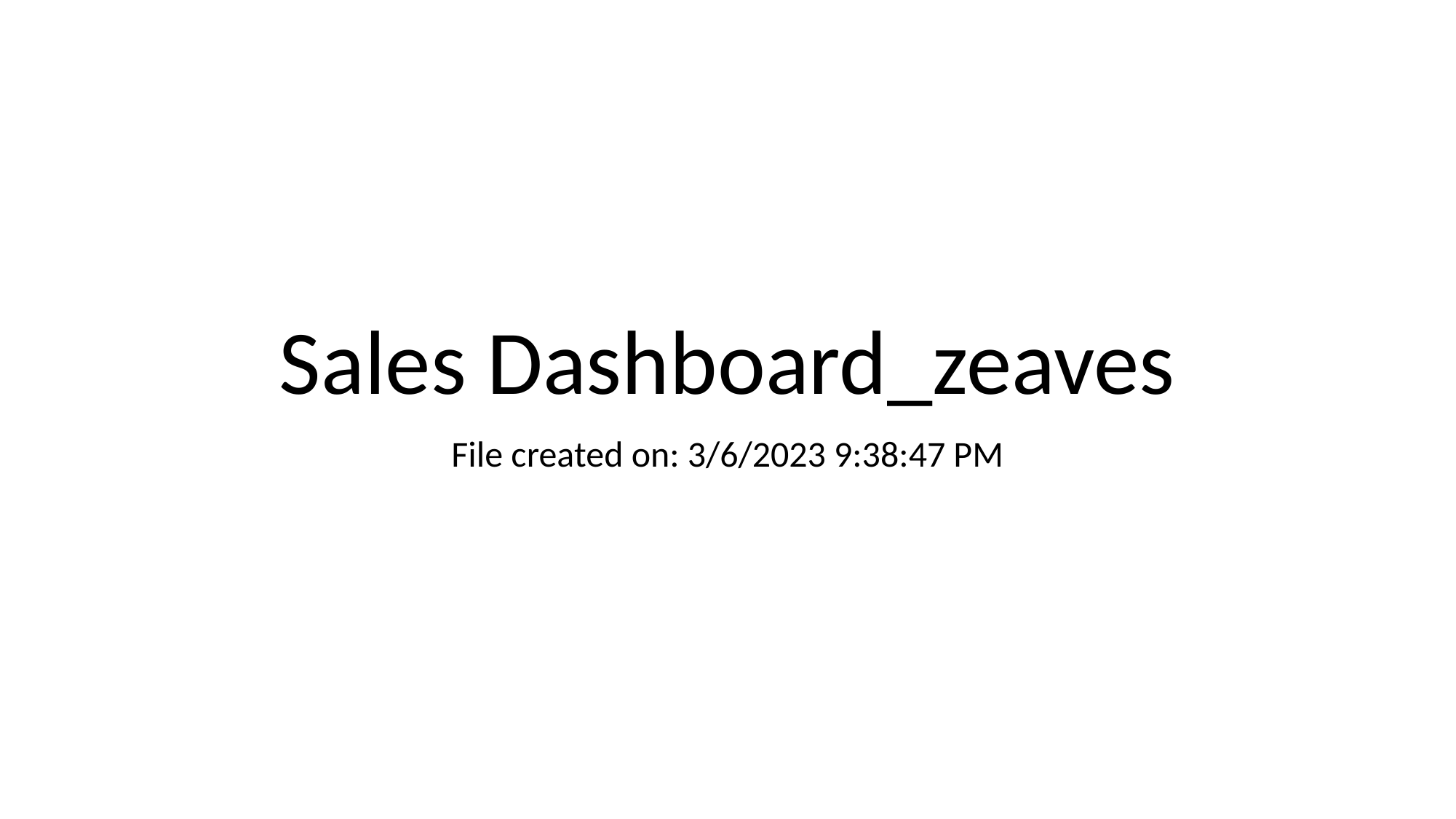

# Sales Dashboard_zeaves
File created on: 3/6/2023 9:38:47 PM